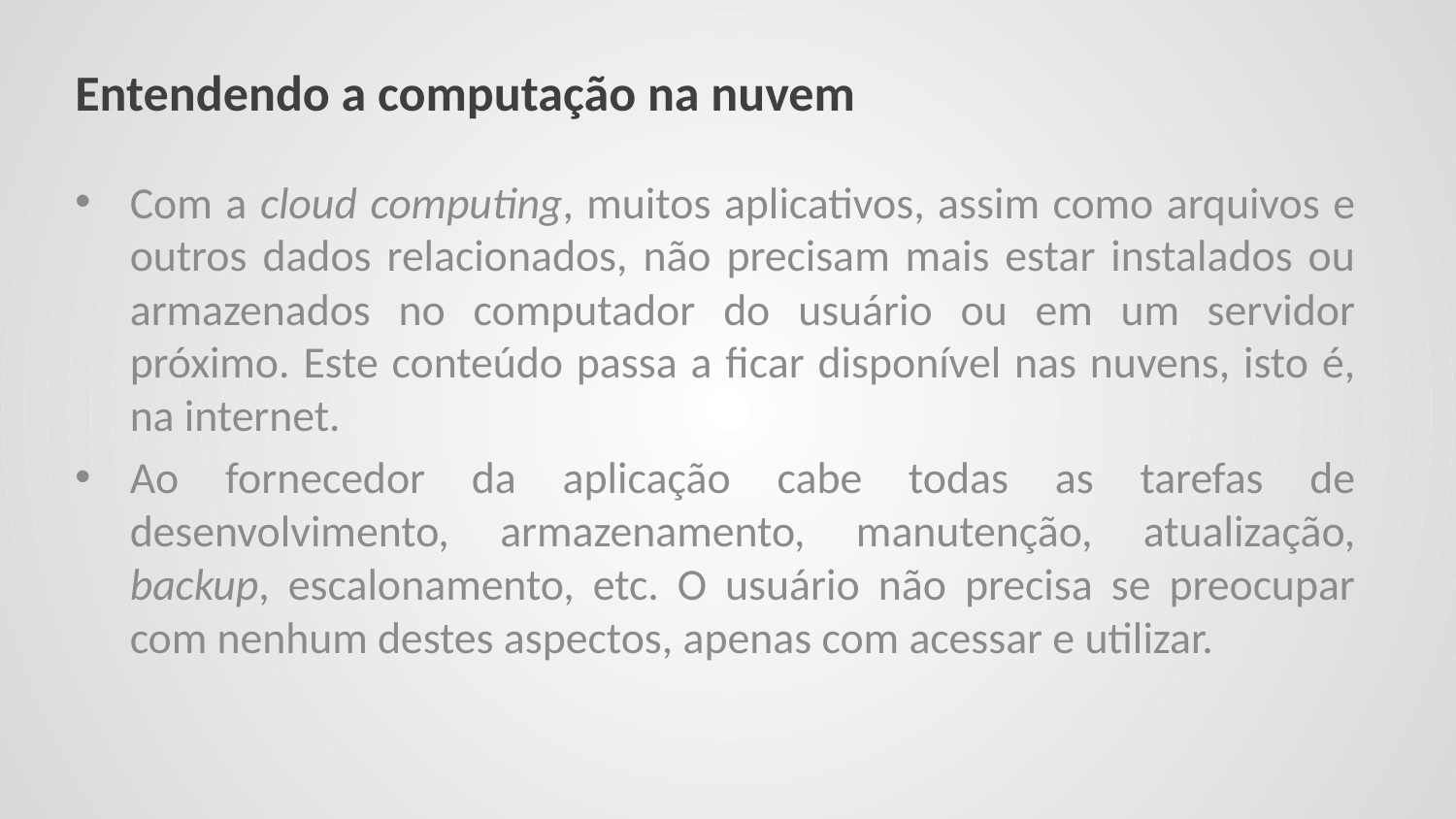

# Entendendo a computação na nuvem
Com a cloud computing, muitos aplicativos, assim como arquivos e outros dados relacionados, não precisam mais estar instalados ou armazenados no computador do usuário ou em um servidor próximo. Este conteúdo passa a ficar disponível nas nuvens, isto é, na internet.
Ao fornecedor da aplicação cabe todas as tarefas de desenvolvimento, armazenamento, manutenção, atualização, backup, escalonamento, etc. O usuário não precisa se preocupar com nenhum destes aspectos, apenas com acessar e utilizar.